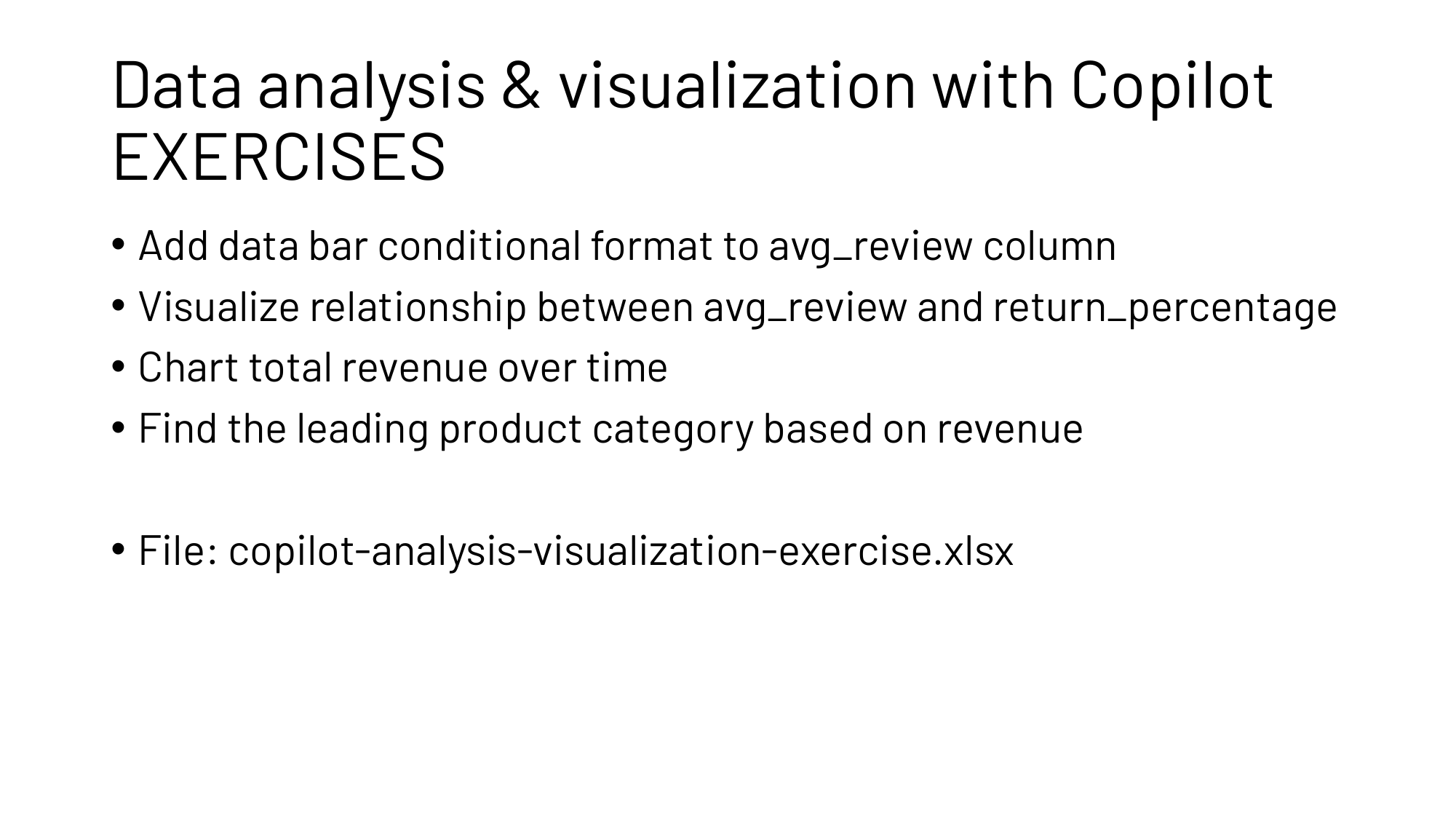

# Data analysis & visualization with Copilot EXERCISES
Add data bar conditional format to avg_review column
Visualize relationship between avg_review and return_percentage
Chart total revenue over time
Find the leading product category based on revenue

File: copilot-analysis-visualization-exercise.xlsx